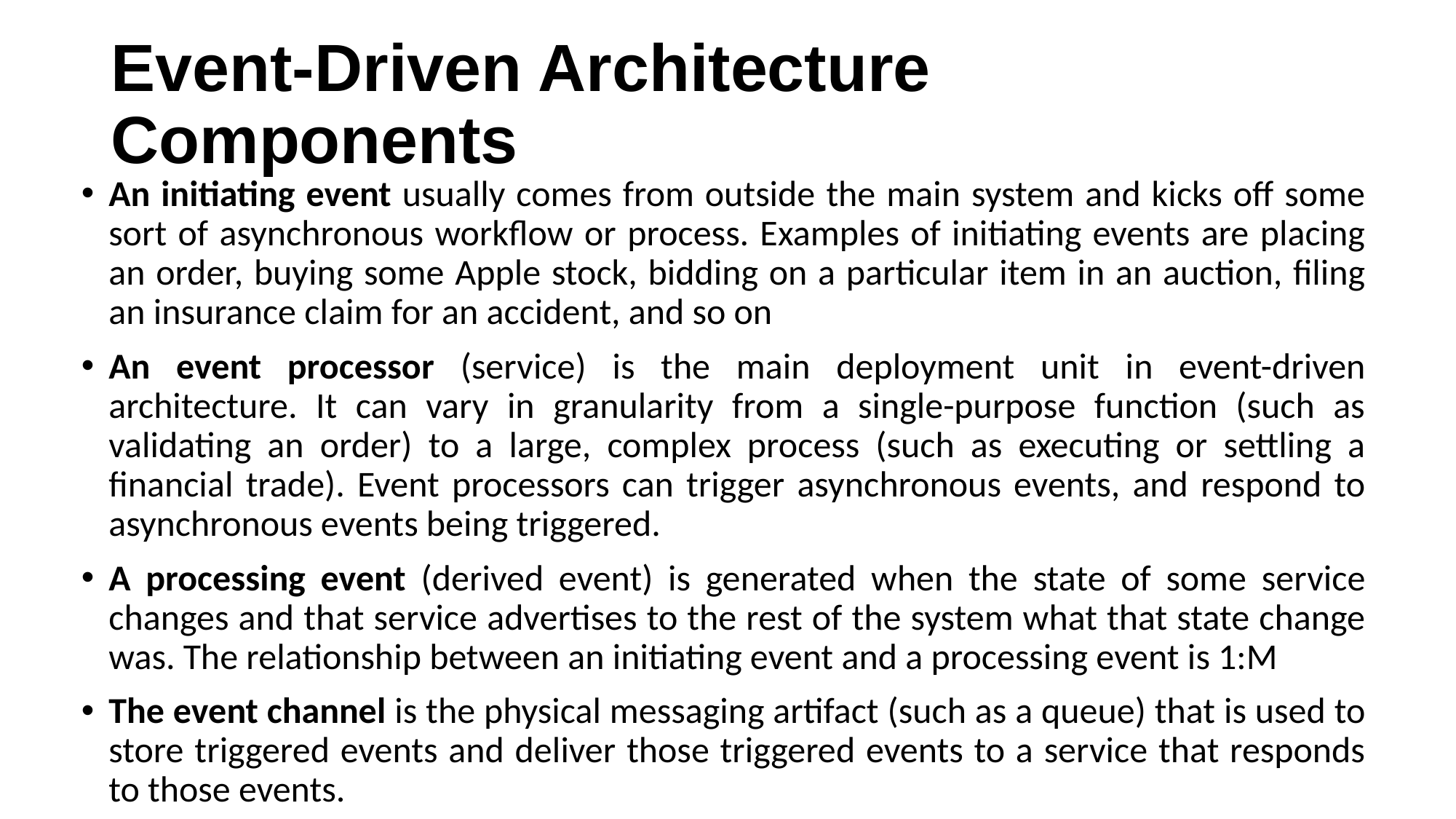

# Event-Driven Architecture Components
An initiating event usually comes from outside the main system and kicks off some sort of asynchronous workflow or process. Examples of initiating events are placing an order, buying some Apple stock, bidding on a particular item in an auction, filing an insurance claim for an accident, and so on
An event processor (service) is the main deployment unit in event-driven architecture. It can vary in granularity from a single-purpose function (such as validating an order) to a large, complex process (such as executing or settling a financial trade). Event processors can trigger asynchronous events, and respond to asynchronous events being triggered.
A processing event (derived event) is generated when the state of some service changes and that service advertises to the rest of the system what that state change was. The relationship between an initiating event and a processing event is 1:M
The event channel is the physical messaging artifact (such as a queue) that is used to store triggered events and deliver those triggered events to a service that responds to those events.